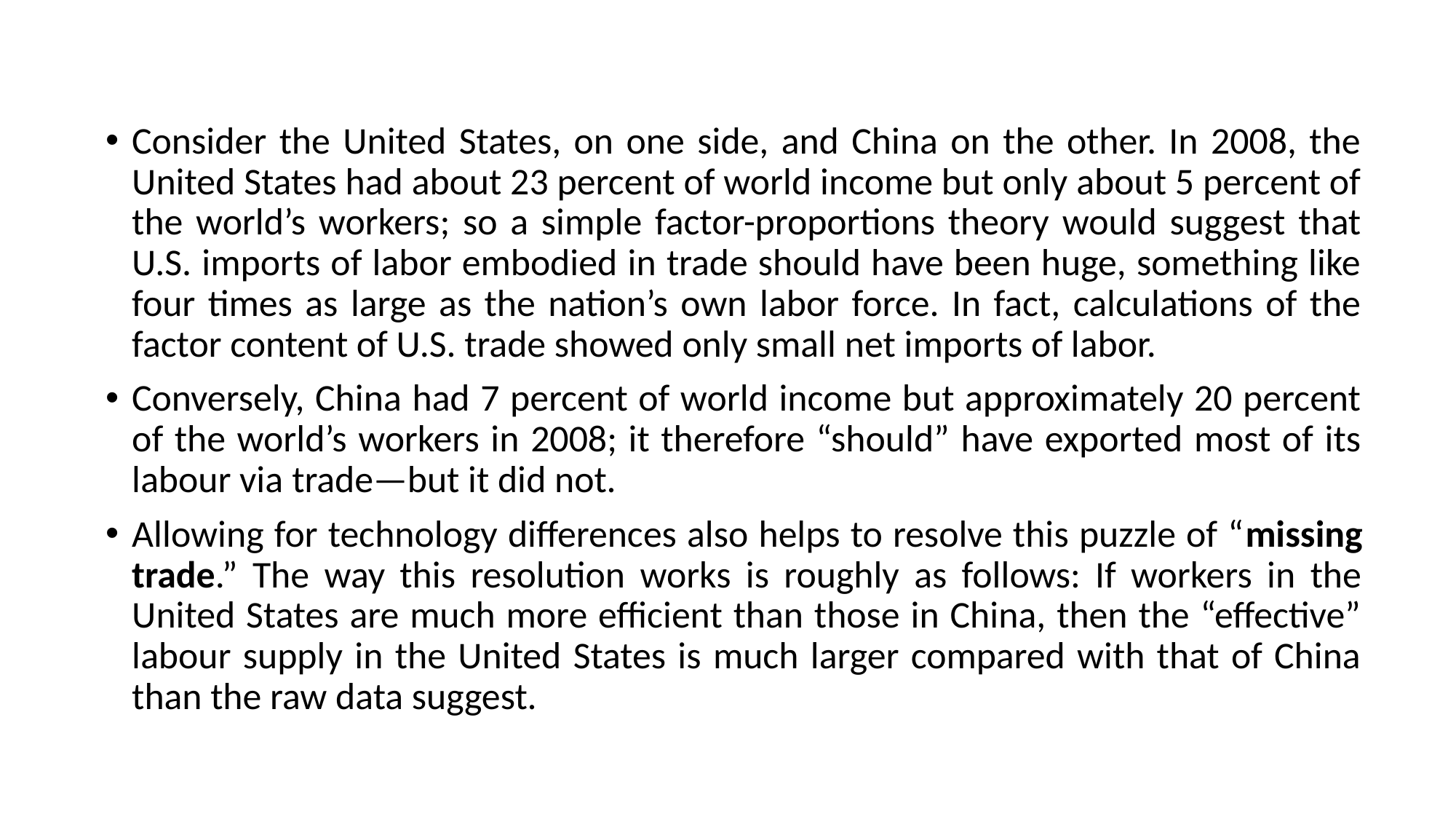

Consider the United States, on one side, and China on the other. In 2008, the United States had about 23 percent of world income but only about 5 percent of the world’s workers; so a simple factor-proportions theory would suggest that U.S. imports of labor embodied in trade should have been huge, something like four times as large as the nation’s own labor force. In fact, calculations of the factor content of U.S. trade showed only small net imports of labor.
Conversely, China had 7 percent of world income but approximately 20 percent of the world’s workers in 2008; it therefore “should” have exported most of its labour via trade—but it did not.
Allowing for technology differences also helps to resolve this puzzle of “missing trade.” The way this resolution works is roughly as follows: If workers in the United States are much more efficient than those in China, then the “effective” labour supply in the United States is much larger compared with that of China than the raw data suggest.